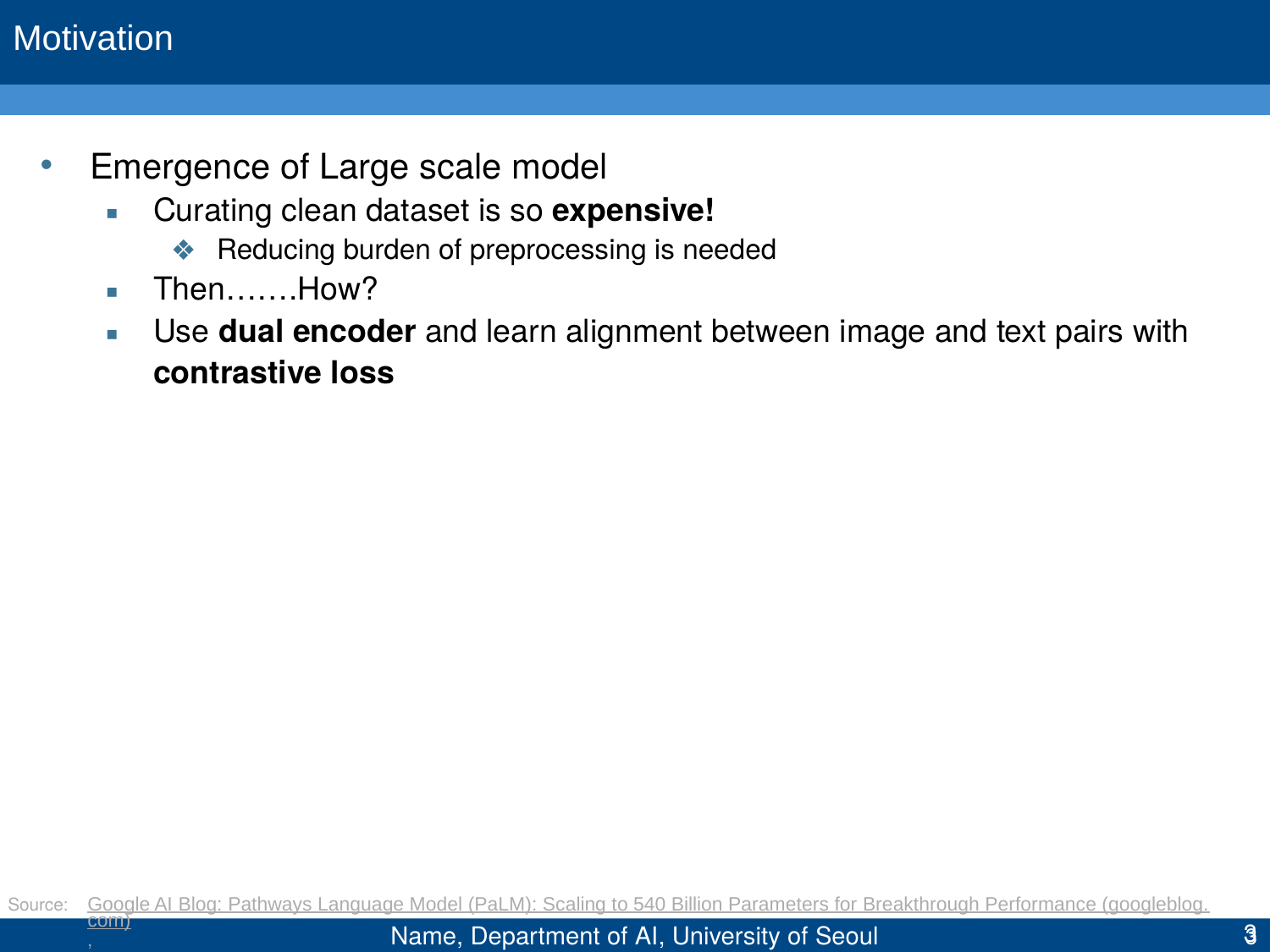

Motivation

Emergence of Large scale model
Curating clean dataset is so expensive!
Reducing burden of preprocessing is needed
Then…….How?
Use dual encoder and learn alignment between image and text pairs with contrastive loss

Google AI Blog: Pathways Language Model (PaLM): Scaling to 540 Billion Parameters for Breakthrough Performance (googleblog.com),
Exploring the Limits of Transfer Learning with a Unified Text-to-Text Transformer
3